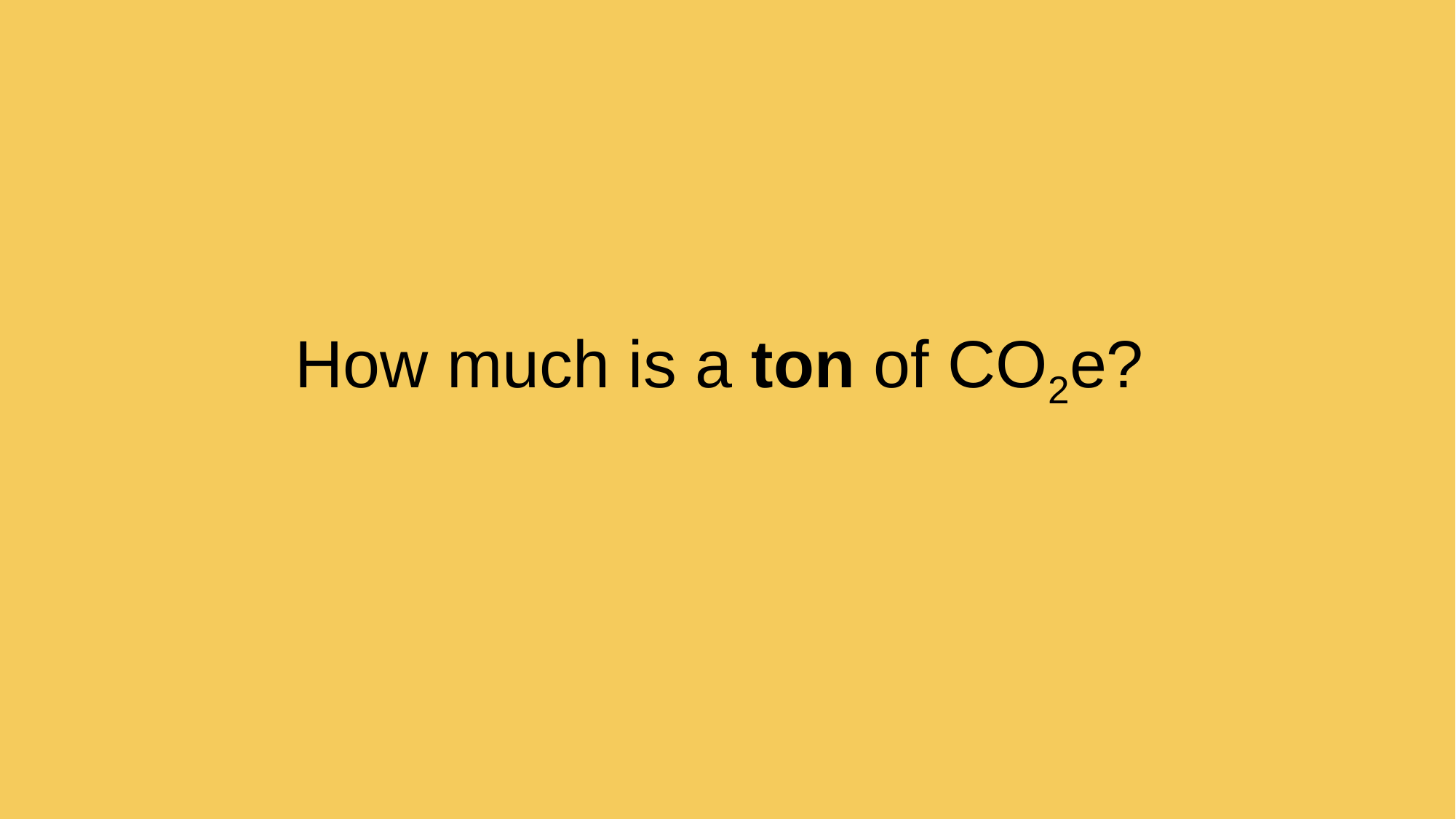

# How much is a ton of CO2e?